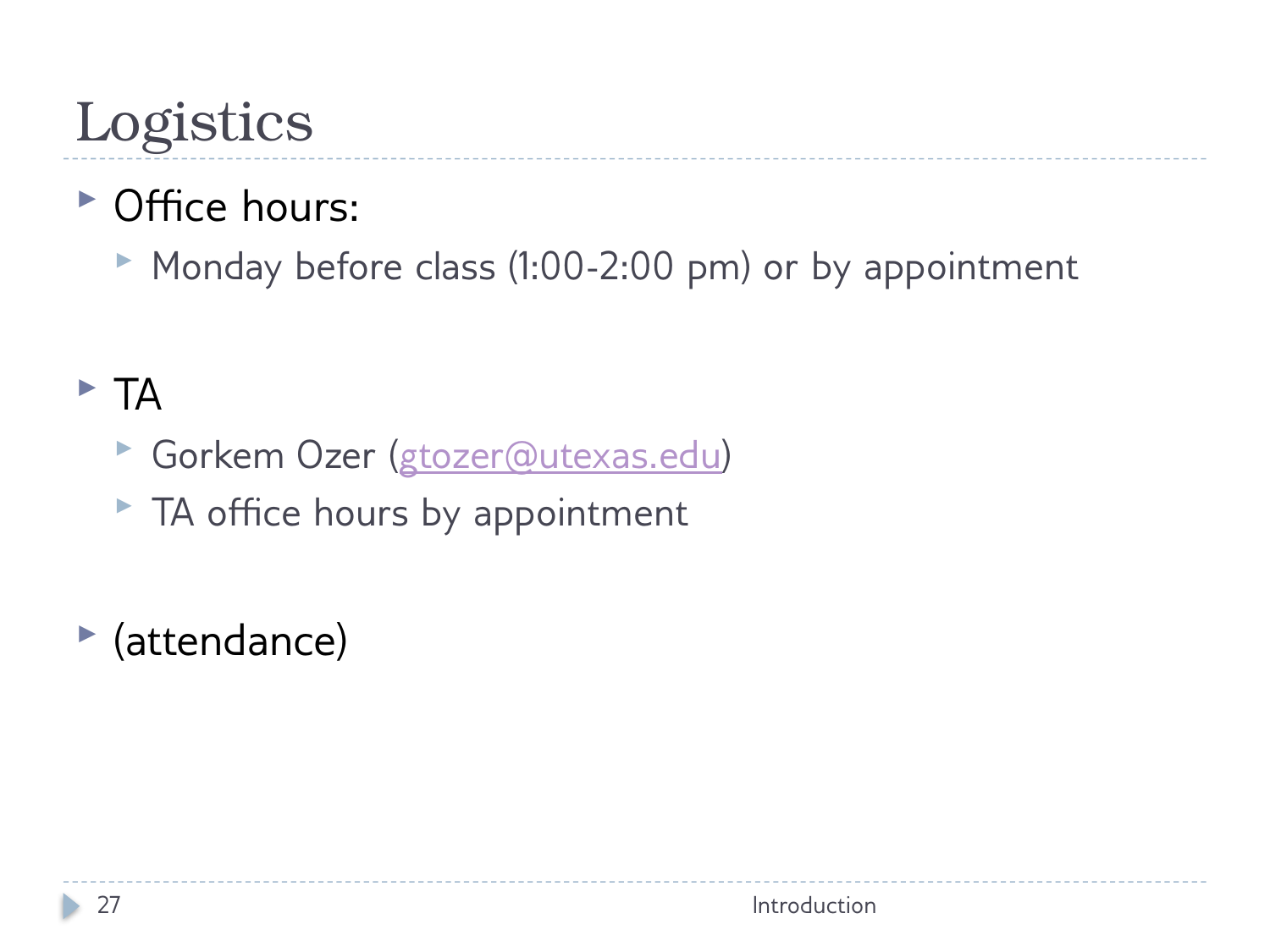

# Logistics
Office hours:
Monday before class (1:00-2:00 pm) or by appointment

TA
Gorkem Ozer (gtozer@utexas.edu)
TA office hours by appointment

(attendance)

27
Introduction